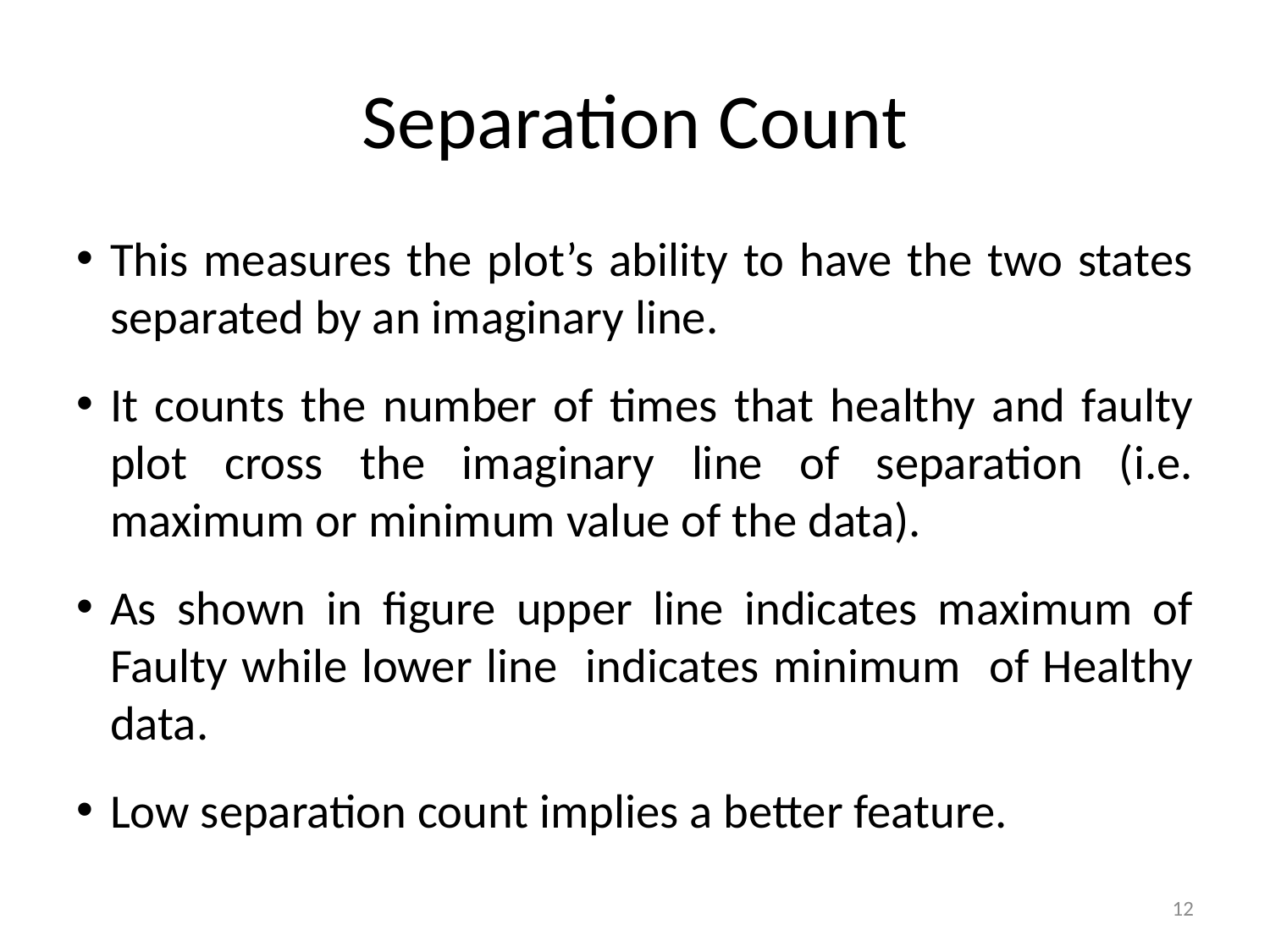

# Separation Count
This measures the plot’s ability to have the two states separated by an imaginary line.

It counts the number of times that healthy and faulty plot cross the imaginary line of separation (i.e. maximum or minimum value of the data).

As shown in figure upper line indicates maximum of Faulty while lower line  indicates minimum  of Healthy data.

Low separation count implies a better feature.
12